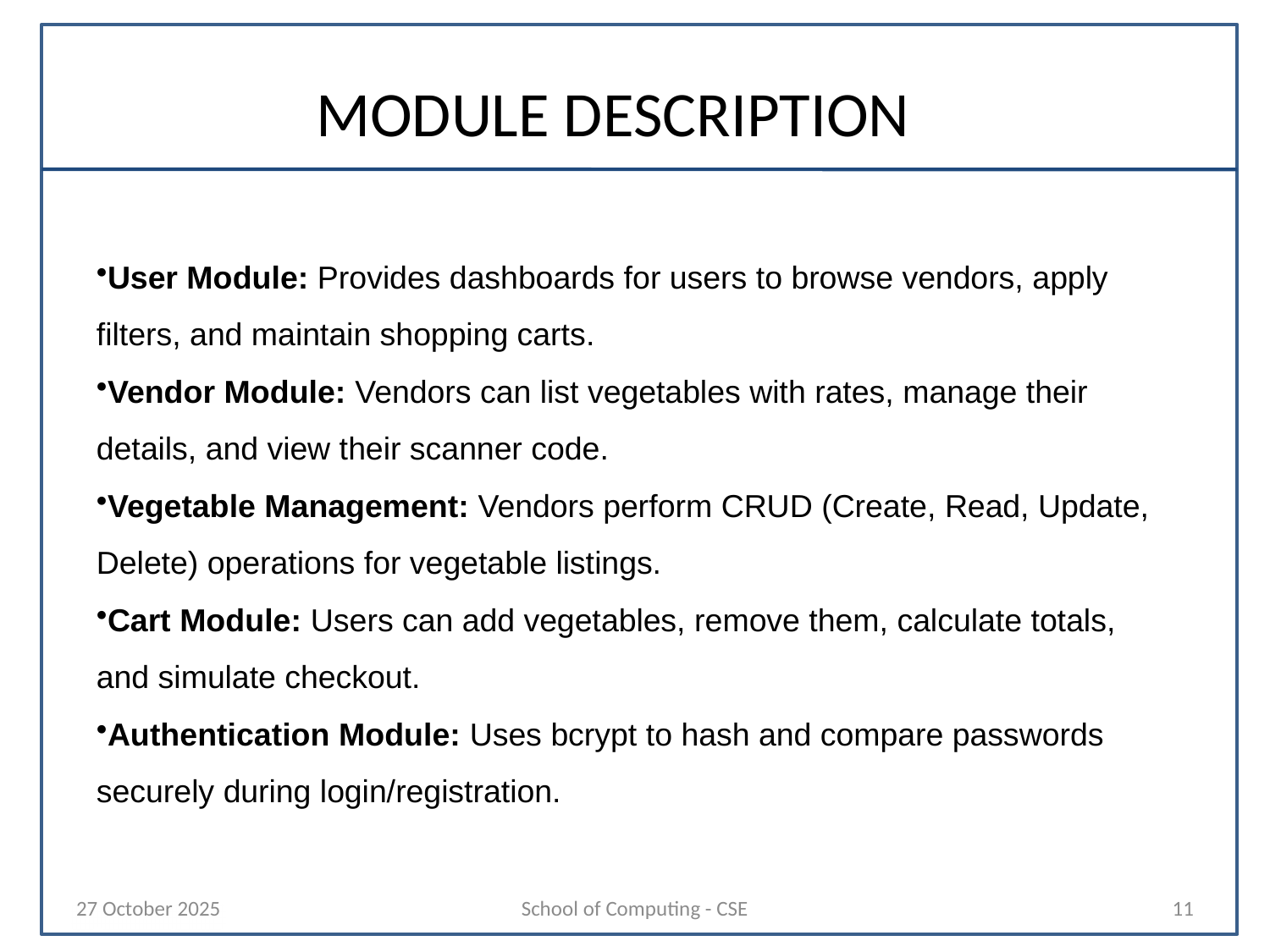

# MODULE DESCRIPTION
User Module: Provides dashboards for users to browse vendors, apply filters, and maintain shopping carts.
Vendor Module: Vendors can list vegetables with rates, manage their details, and view their scanner code.
Vegetable Management: Vendors perform CRUD (Create, Read, Update, Delete) operations for vegetable listings.
Cart Module: Users can add vegetables, remove them, calculate totals, and simulate checkout.
Authentication Module: Uses bcrypt to hash and compare passwords securely during login/registration.
27 October 2025
School of Computing - CSE
11